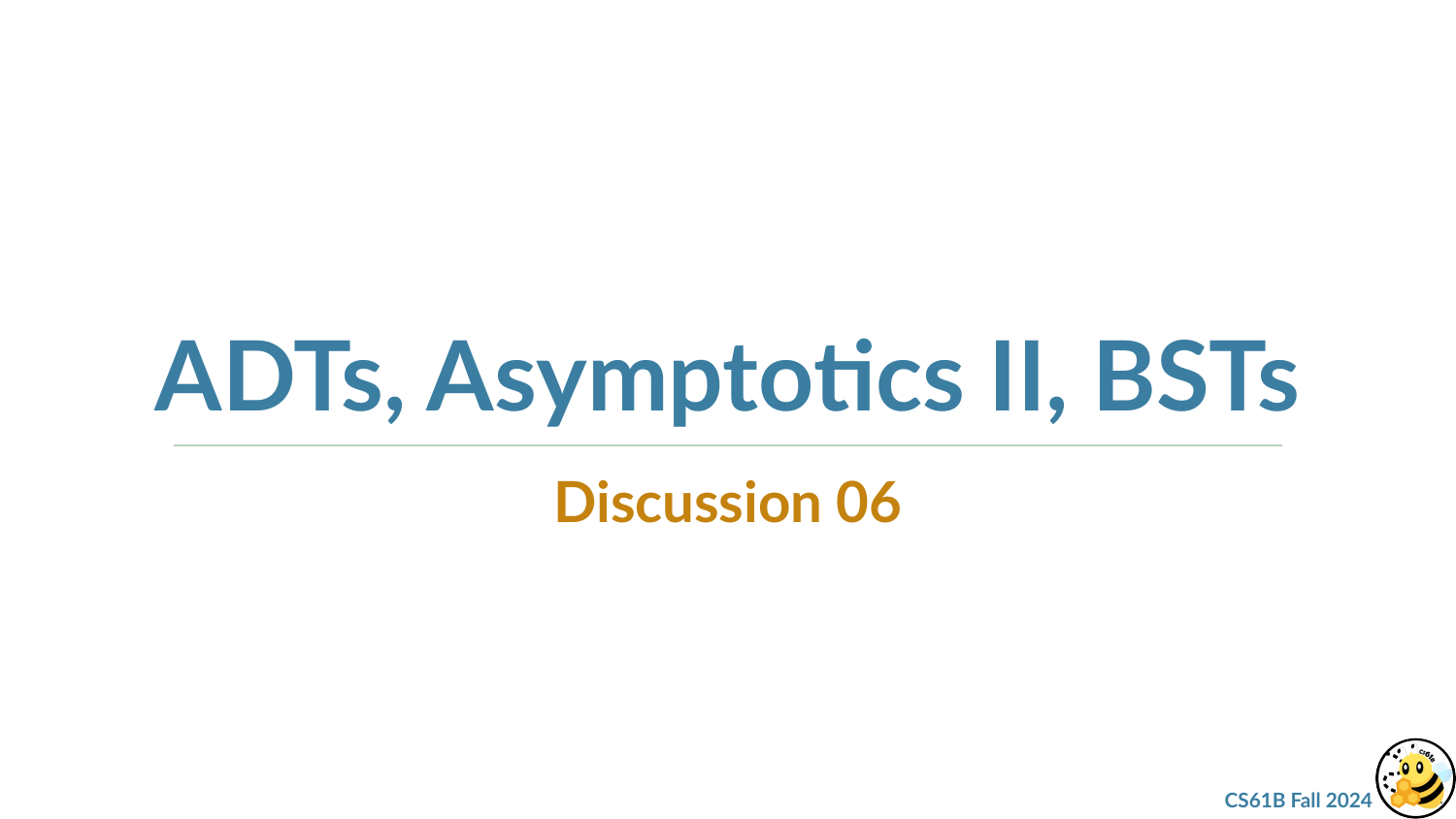

# ADTs, Asymptotics II, BSTs
Discussion 06